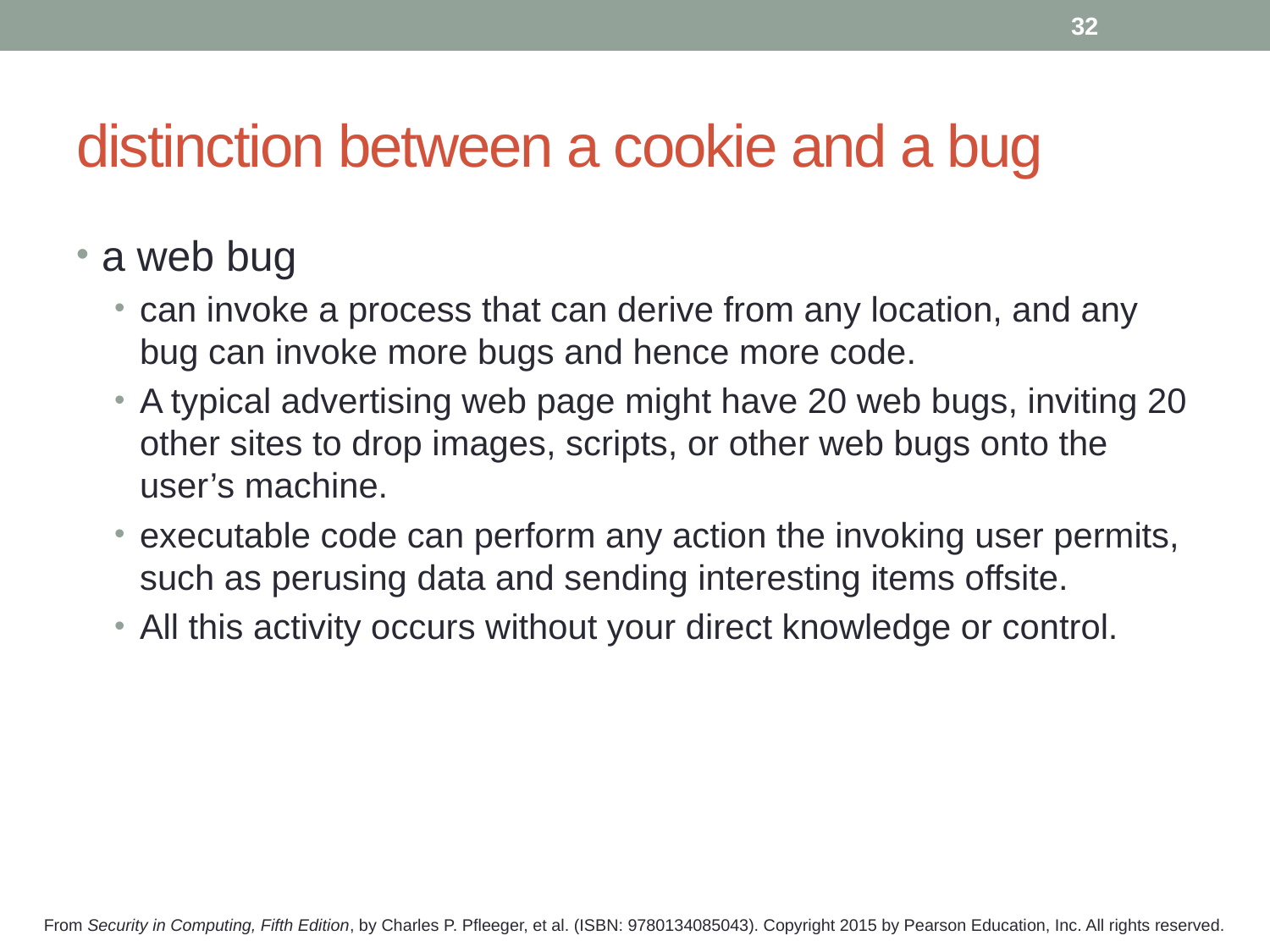

32
# distinction between a cookie and a bug
a web bug
can invoke a process that can derive from any location, and any bug can invoke more bugs and hence more code.
A typical advertising web page might have 20 web bugs, inviting 20 other sites to drop images, scripts, or other web bugs onto the user’s machine.
executable code can perform any action the invoking user permits, such as perusing data and sending interesting items offsite.
All this activity occurs without your direct knowledge or control.